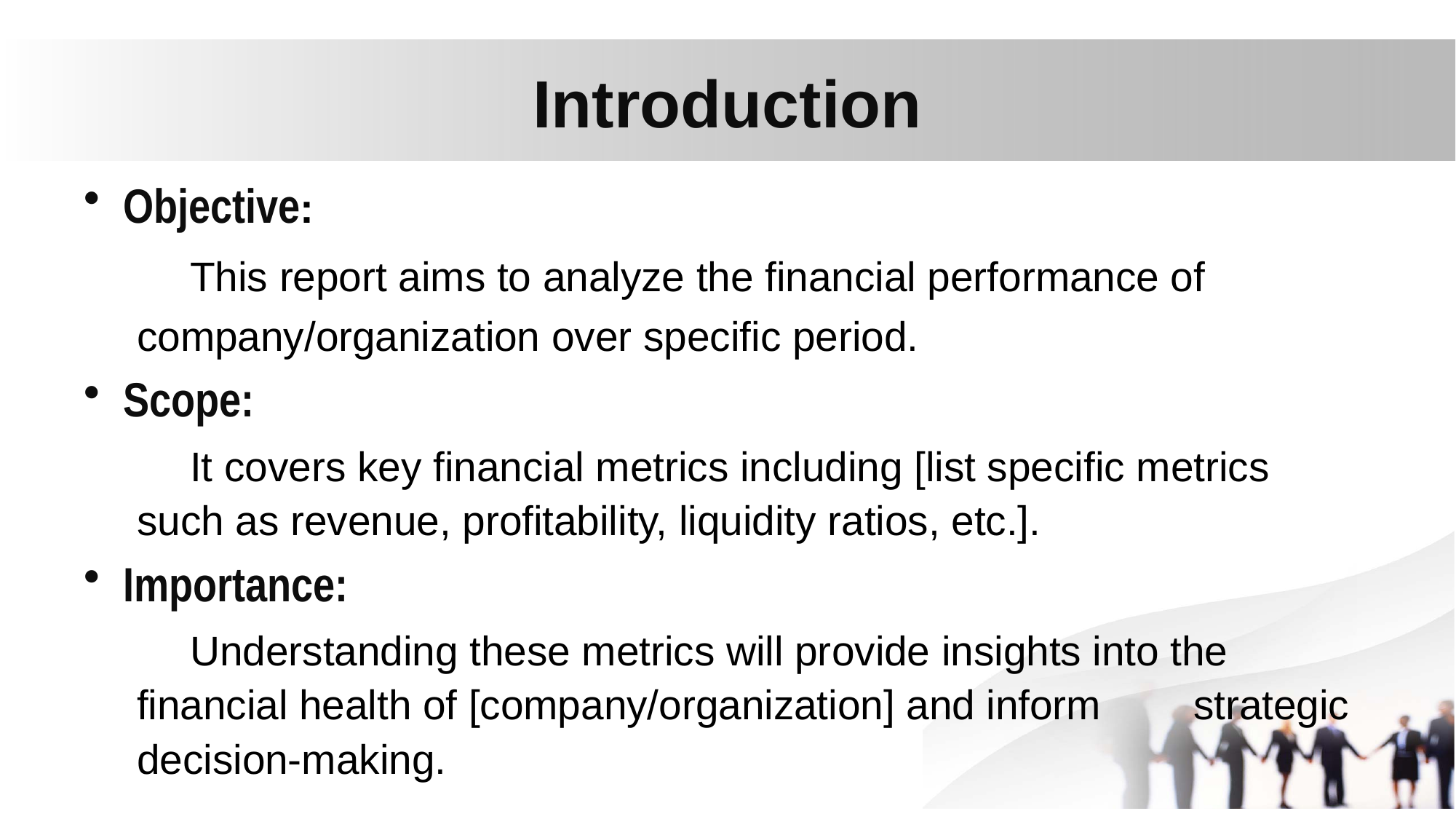

# Introduction
Objective:
This report aims to analyze the financial performance of 	company/organization over specific period.
Scope:
It covers key financial metrics including [list specific metrics 	such as revenue, profitability, liquidity ratios, etc.].
Importance:
Understanding these metrics will provide insights into the 	financial health of [company/organization] and inform 	strategic decision-making.